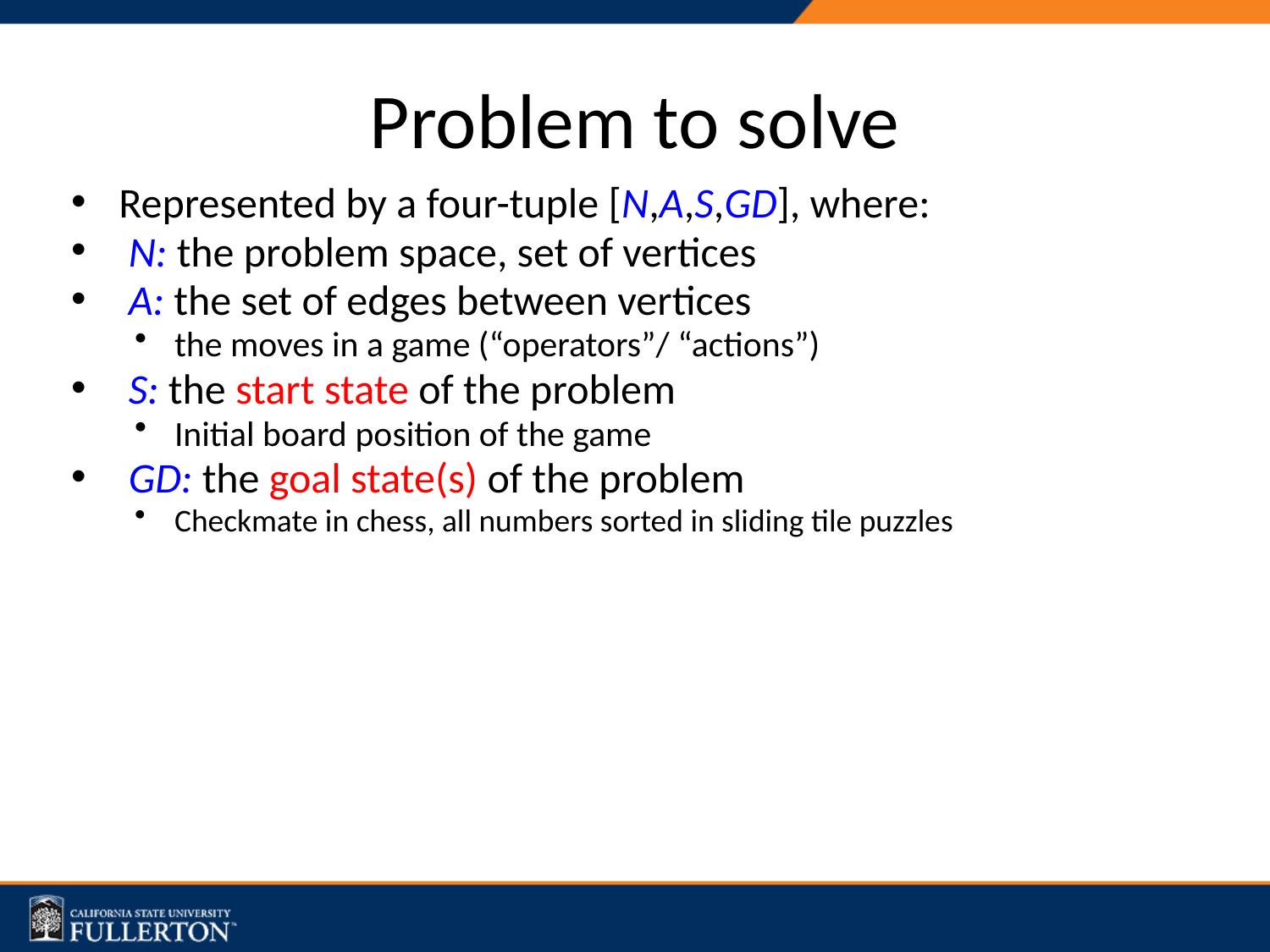

# Problem to solve
Represented by a four-tuple [N,A,S,GD], where:
 N: the problem space, set of vertices
 A: the set of edges between vertices
the moves in a game (“operators”/ “actions”)
 S: the start state of the problem
Initial board position of the game
 GD: the goal state(s) of the problem
Checkmate in chess, all numbers sorted in sliding tile puzzles